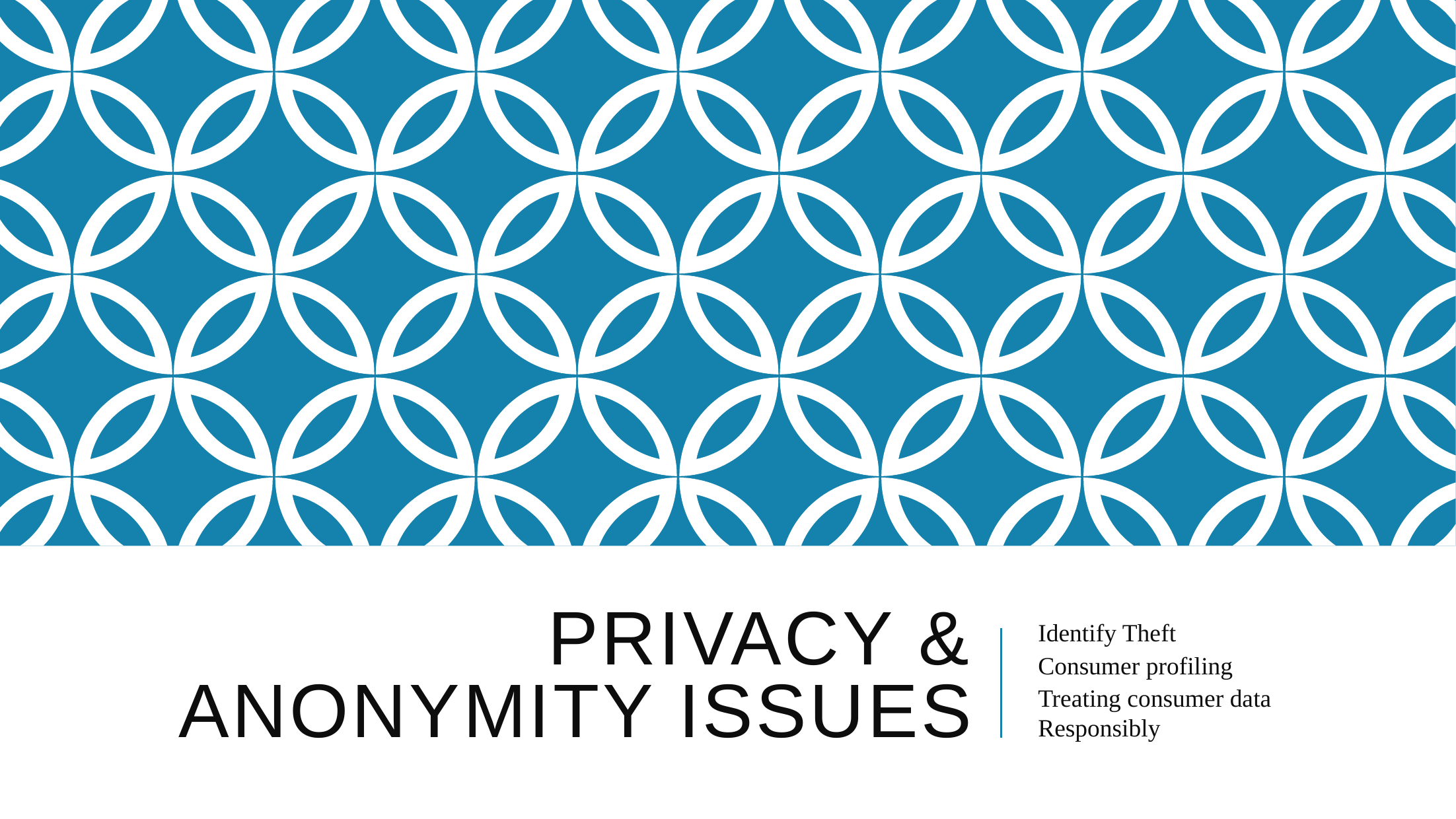

# Privacy & anonymity issues
Identify Theft
Consumer profiling
Treating consumer data Responsibly